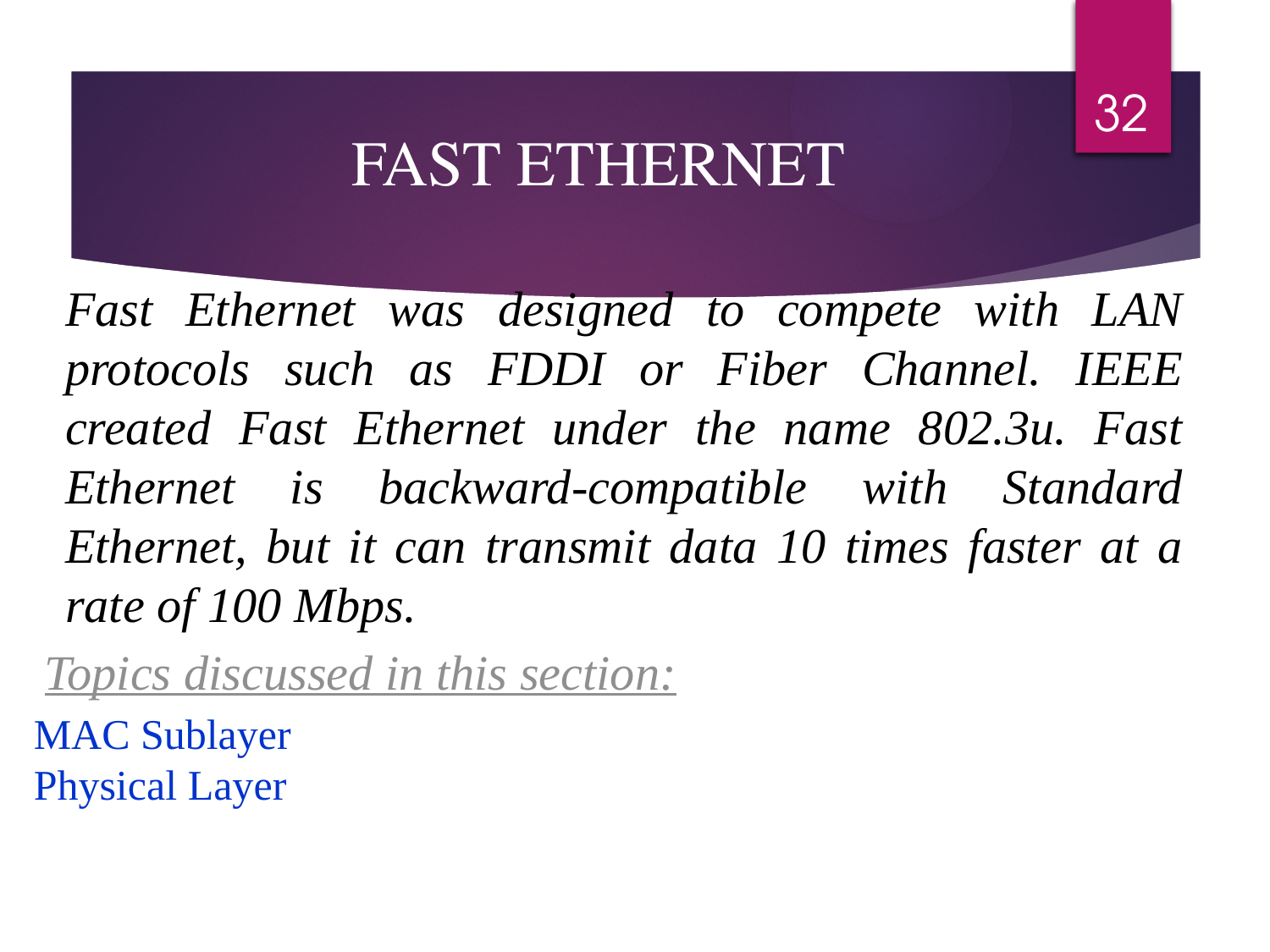

32

Fast Ethernet was designed to compete with LAN protocols such as FDDI or Fiber Channel. IEEE created Fast Ethernet under the name 802.3u. Fast Ethernet is backward-compatible with Standard Ethernet, but it can transmit data 10 times faster at a rate of 100 Mbps.
FAST ETHERNET
Topics discussed in this section:
MAC Sublayer
Physical Layer